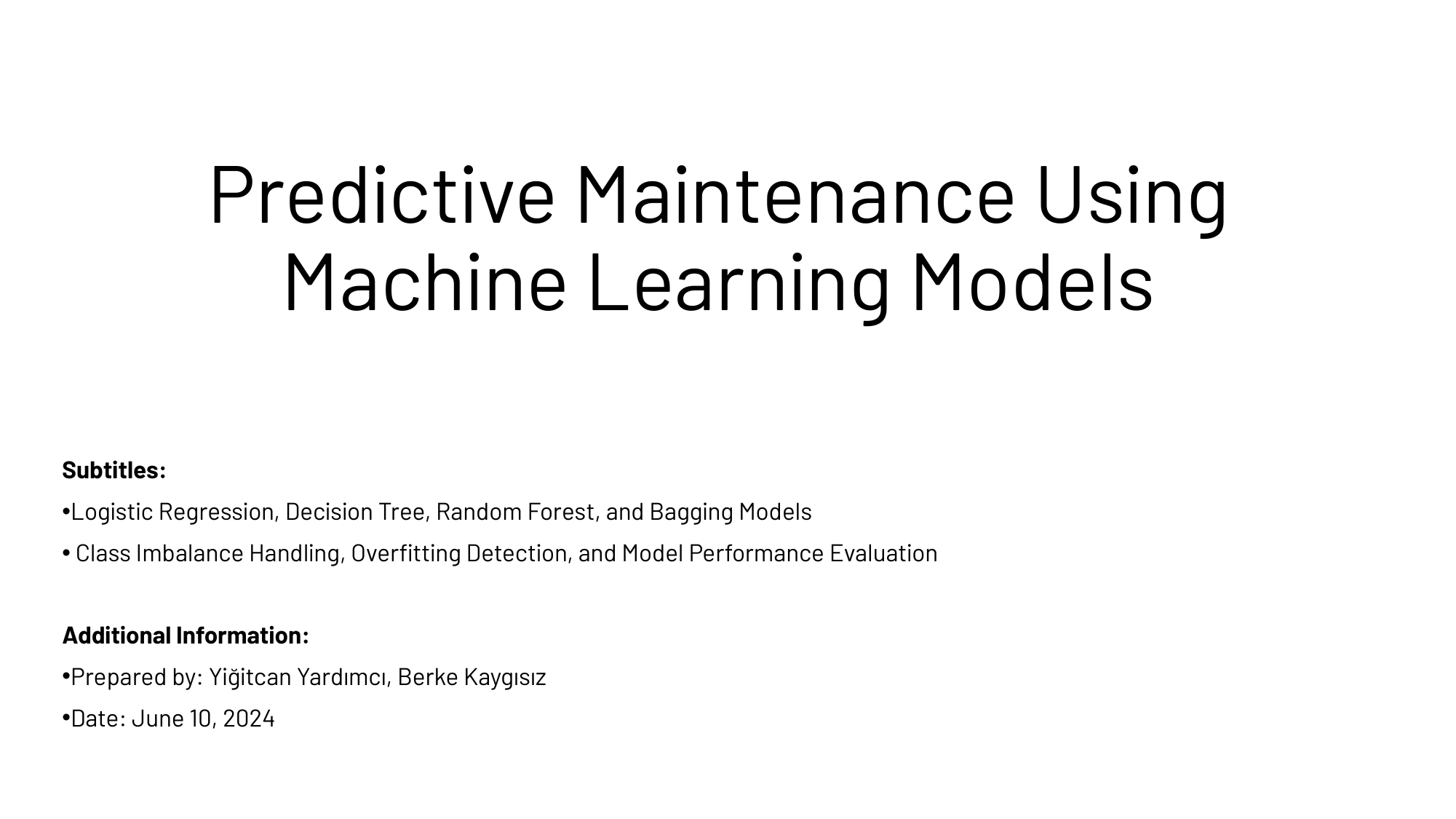

# Predictive Maintenance Using Machine Learning Models
Subtitles:
Logistic Regression, Decision Tree, Random Forest, and Bagging Models
 Class Imbalance Handling, Overfitting Detection, and Model Performance Evaluation

Additional Information:
Prepared by: Yiğitcan Yardımcı, Berke Kaygısız
Date: June 10, 2024